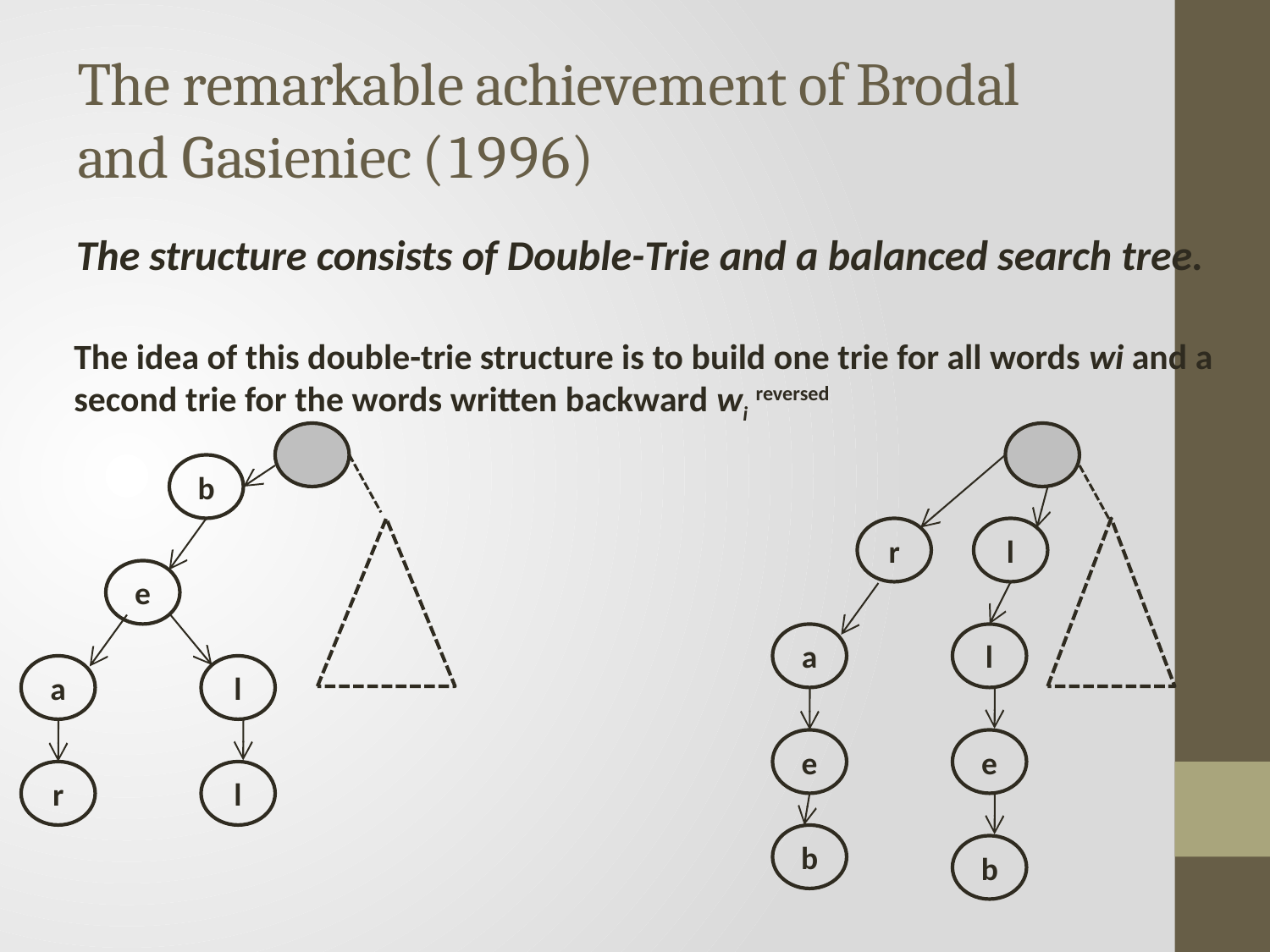

# The remarkable achievement of Brodal and Gasieniec (1996)
The structure consists of Double-Trie and a balanced search tree.
The idea of this double-trie structure is to build one trie for all words wi and a second trie for the words written backward wi reversed

b

r
l

e
a
l
a
l
e
e
r
l
b
b